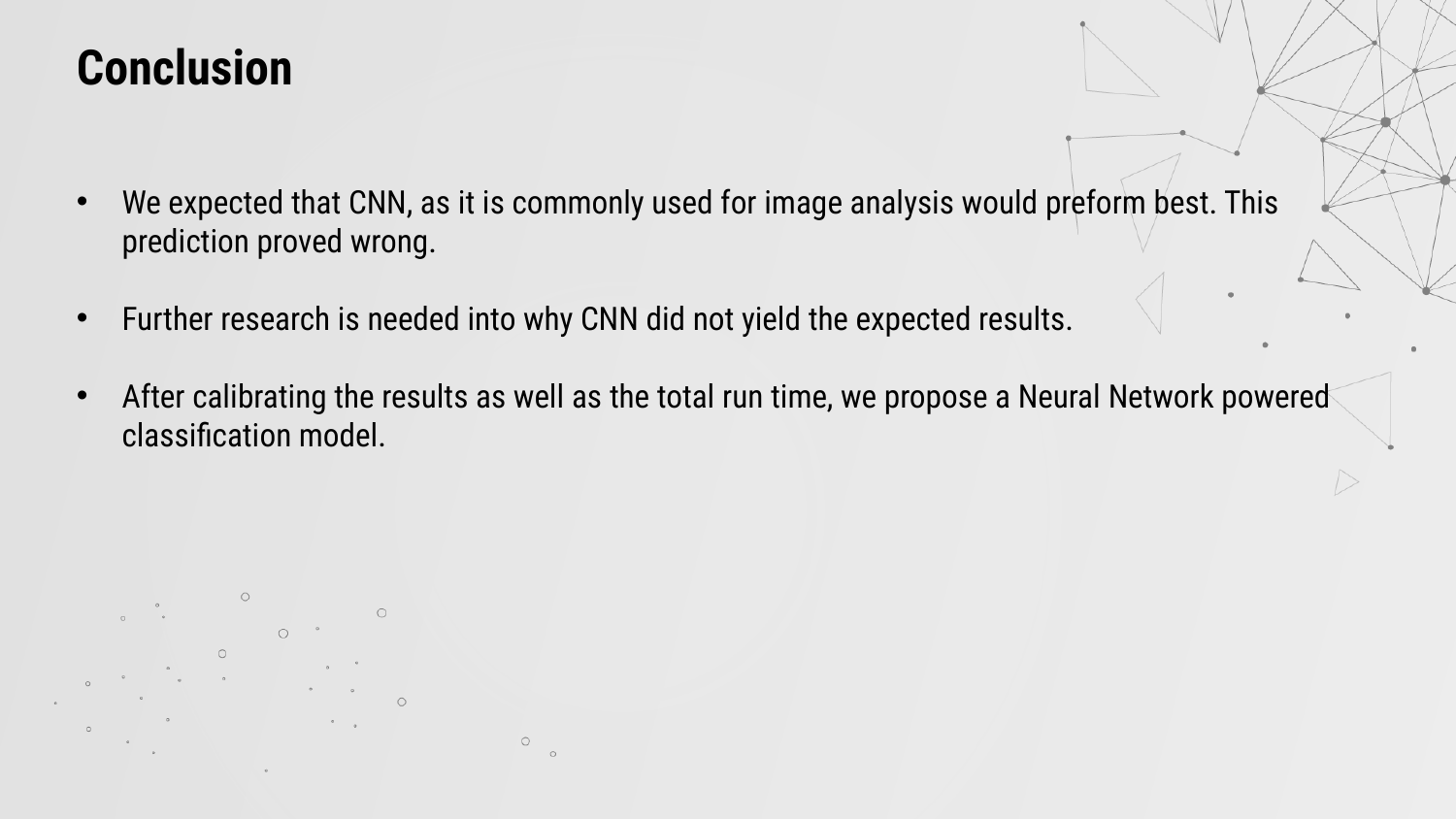

Conclusion
We expected that CNN, as it is commonly used for image analysis would preform best. This prediction proved wrong.

Further research is needed into why CNN did not yield the expected results.

After calibrating the results as well as the total run time, we propose a Neural Network powered classification model.